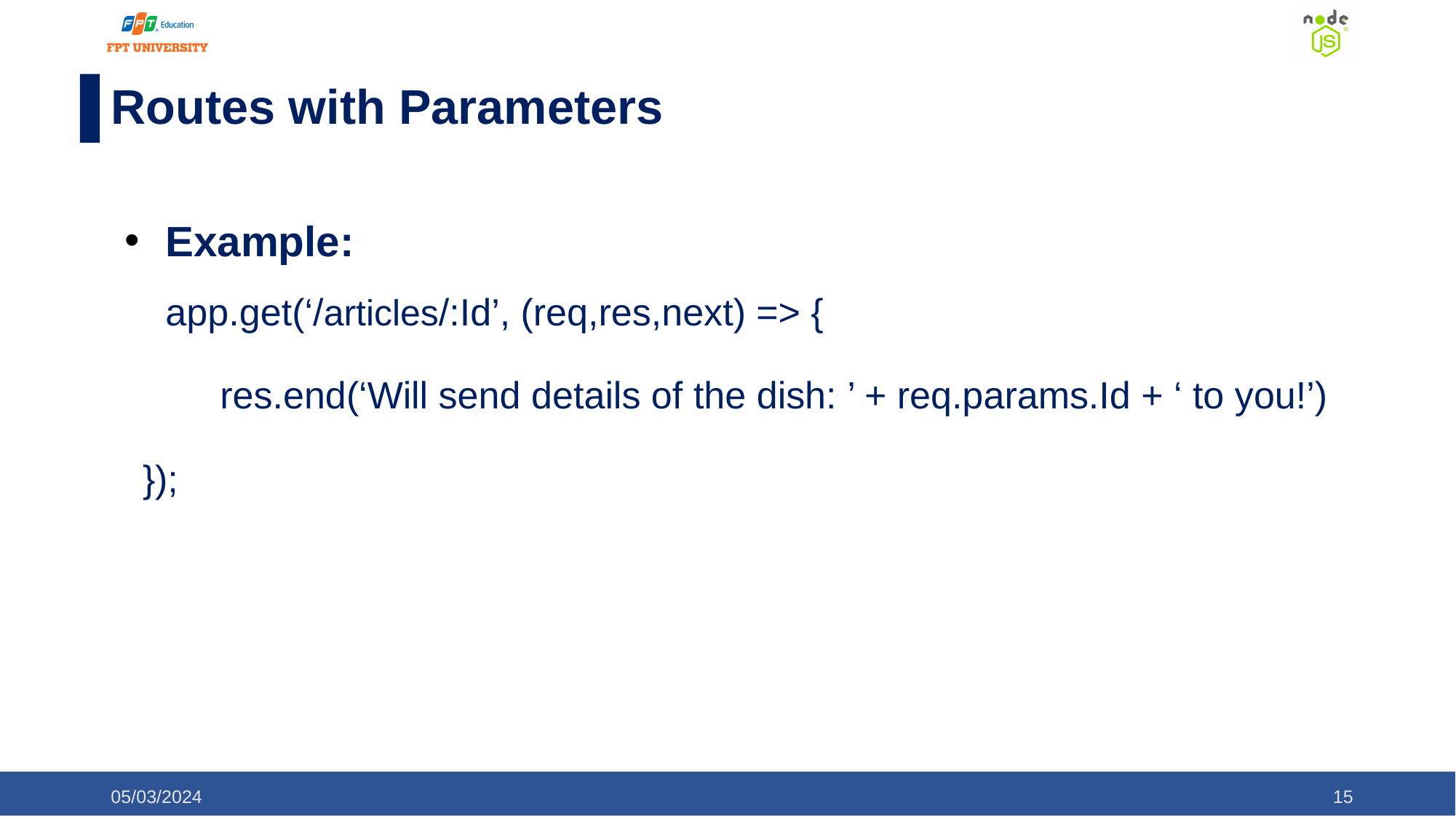

# Routes with Parameters
Example:
app.get(‘/articles/:Id’, (req,res,next) => {
	res.end(‘Will send details of the dish: ’ + req.params.Id + ‘ to you!’)
   });
05/03/2024
15